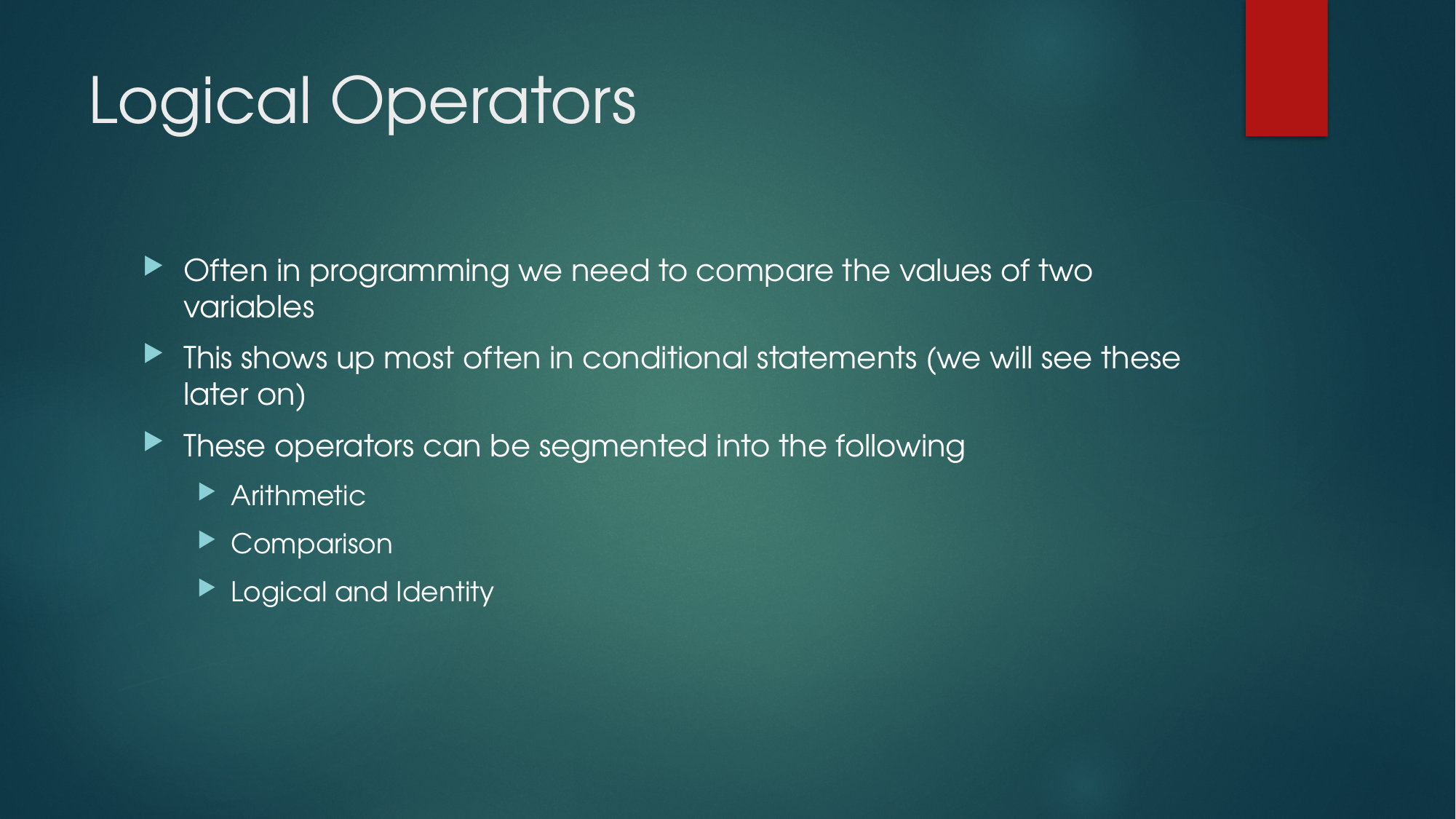

# Logical Operators
Often in programming we need to compare the values of two variables
This shows up most often in conditional statements (we will see these later on)
These operators can be segmented into the following
Arithmetic
Comparison
Logical and Identity